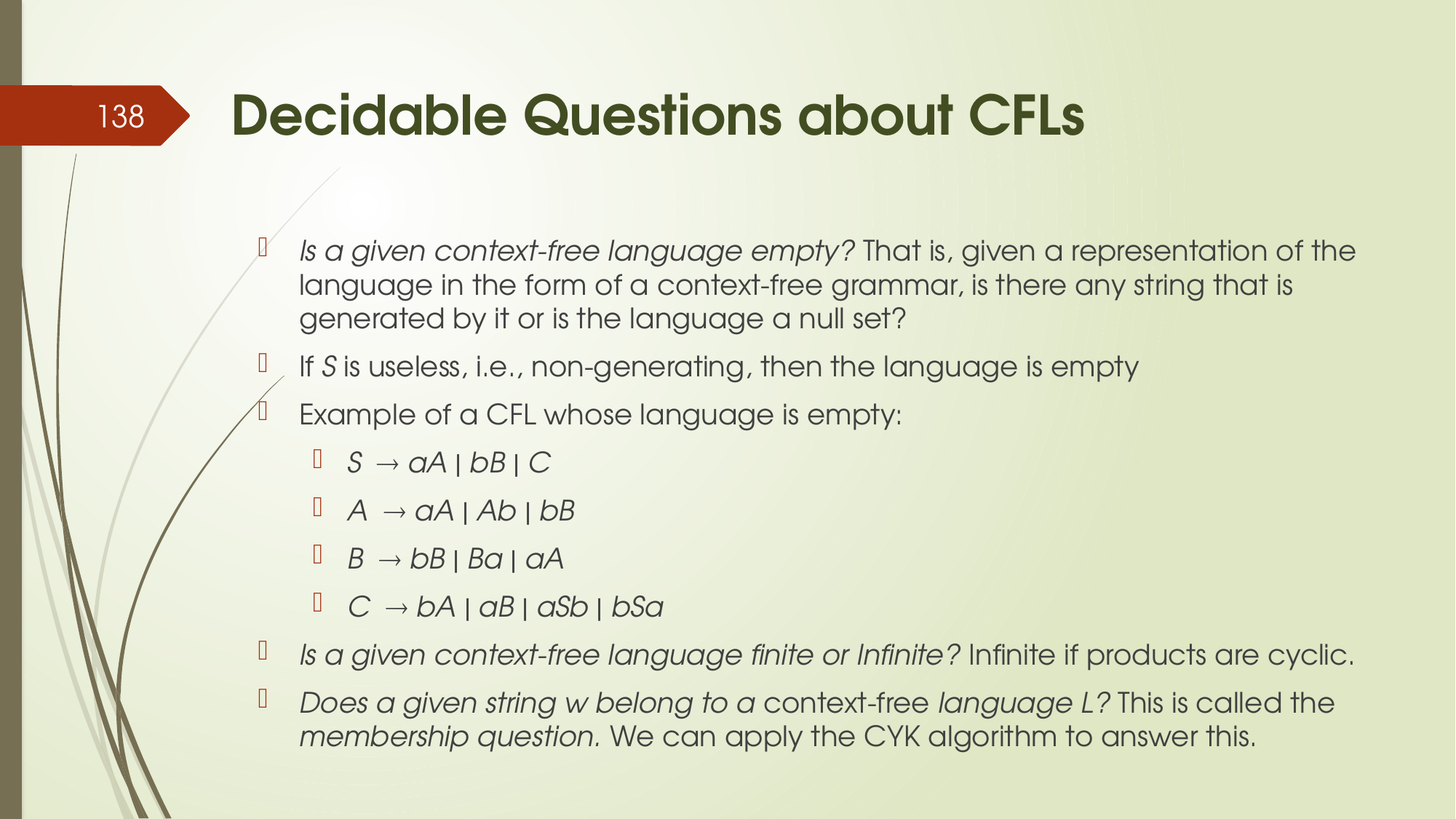

# Decidable Questions about CFLs
138
Is a given context-free language empty? That is, given a representation of the language in the form of a context-free grammar, is there any string that is generated by it or is the language a null set?
If S is useless, i.e., non-generating, then the language is empty
Example of a CFL whose language is empty:
S  → aA | bB | C
A  → aA | Ab | bB
B  → bB | Ba | aA
C  → bA | aB | aSb | bSa
Is a given context-free language finite or Infinite? Infinite if products are cyclic.
Does a given string w belong to a context-free language L? This is called the membership question. We can apply the CYK algorithm to answer this.